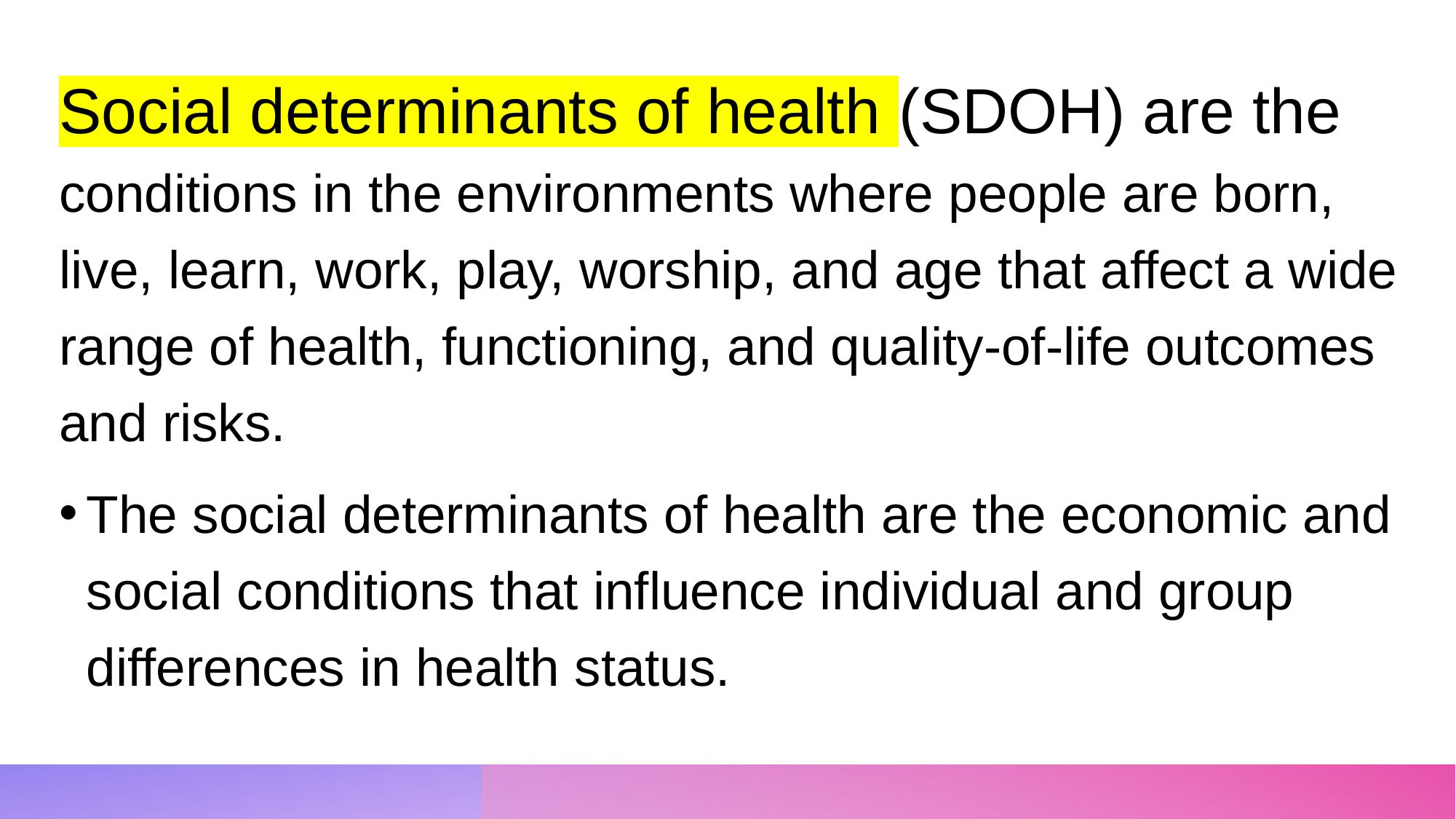

Social determinants of health (SDOH) are the conditions in the environments where people are born, live, learn, work, play, worship, and age that affect a wide range of health, functioning, and quality-of-life outcomes and risks.
The social determinants of health are the economic and social conditions that influence individual and group differences in health status.